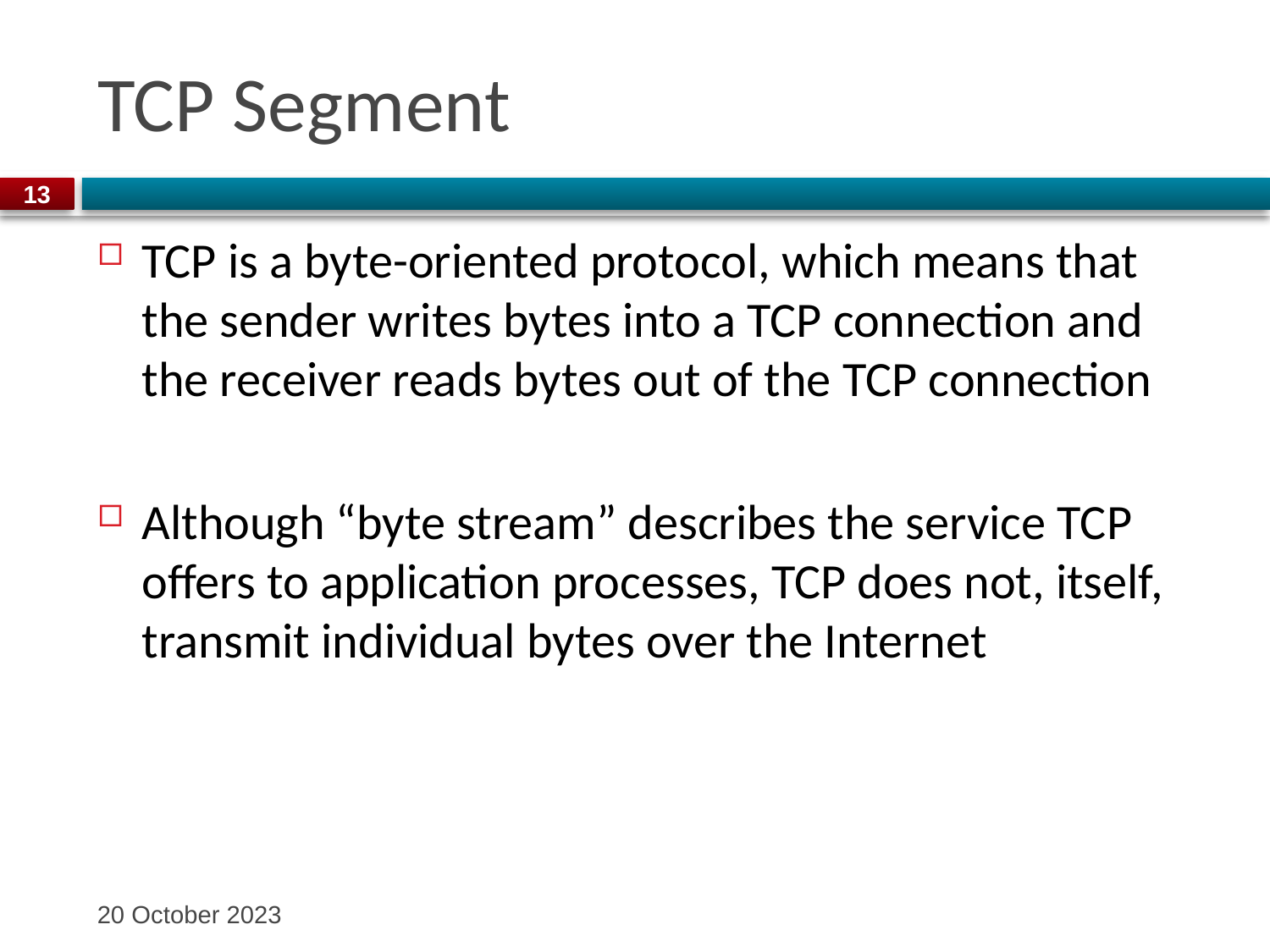

# TCP Segment
13
TCP is a byte-oriented protocol, which means that the sender writes bytes into a TCP connection and the receiver reads bytes out of the TCP connection

Although “byte stream” describes the service TCP offers to application processes, TCP does not, itself, transmit individual bytes over the Internet

20 October 2023